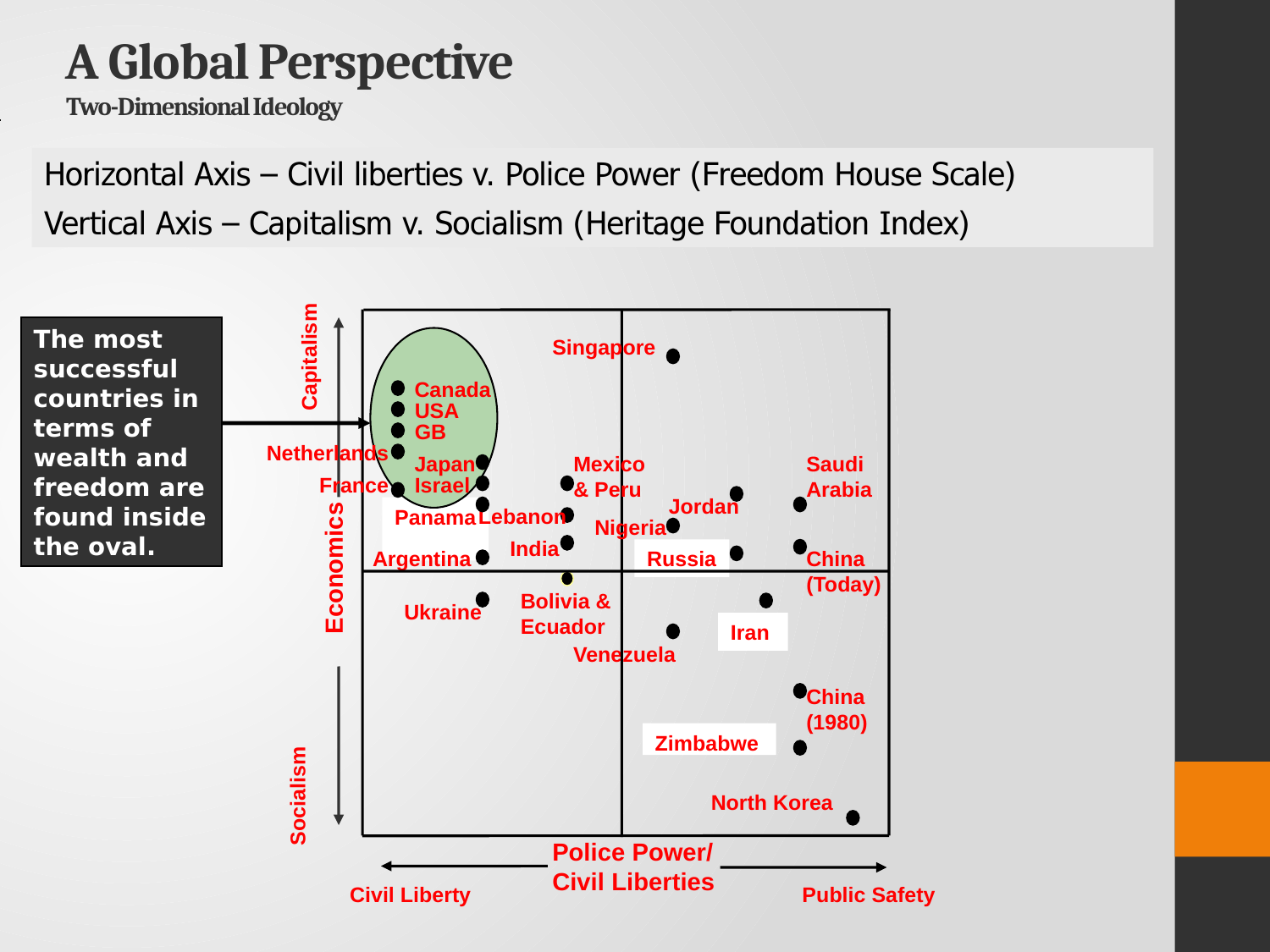

# A Global Perspective Two-Dimensional Ideology

Horizontal Axis – Civil liberties v. Police Power (Freedom House Scale)
Vertical Axis – Capitalism v. Socialism (Heritage Foundation Index)
Capitalism

The most successful countries in terms of wealth and freedom are found inside the oval.

Singapore

Canada

USA

GB

Netherlands

Japan
Mexico & Peru
Saudi Arabia

France
Israel

Economics
Jordan

Lebanon

Panama

Nigeria

India

Russia
Argentina
China
(Today)

Bolivia & Ecuador
Ukraine

Iran

Venezuela

China
(1980)

Zimbabwe

Socialism
North Korea

Police Power/ Civil Liberties

Civil Liberty
Public Safety